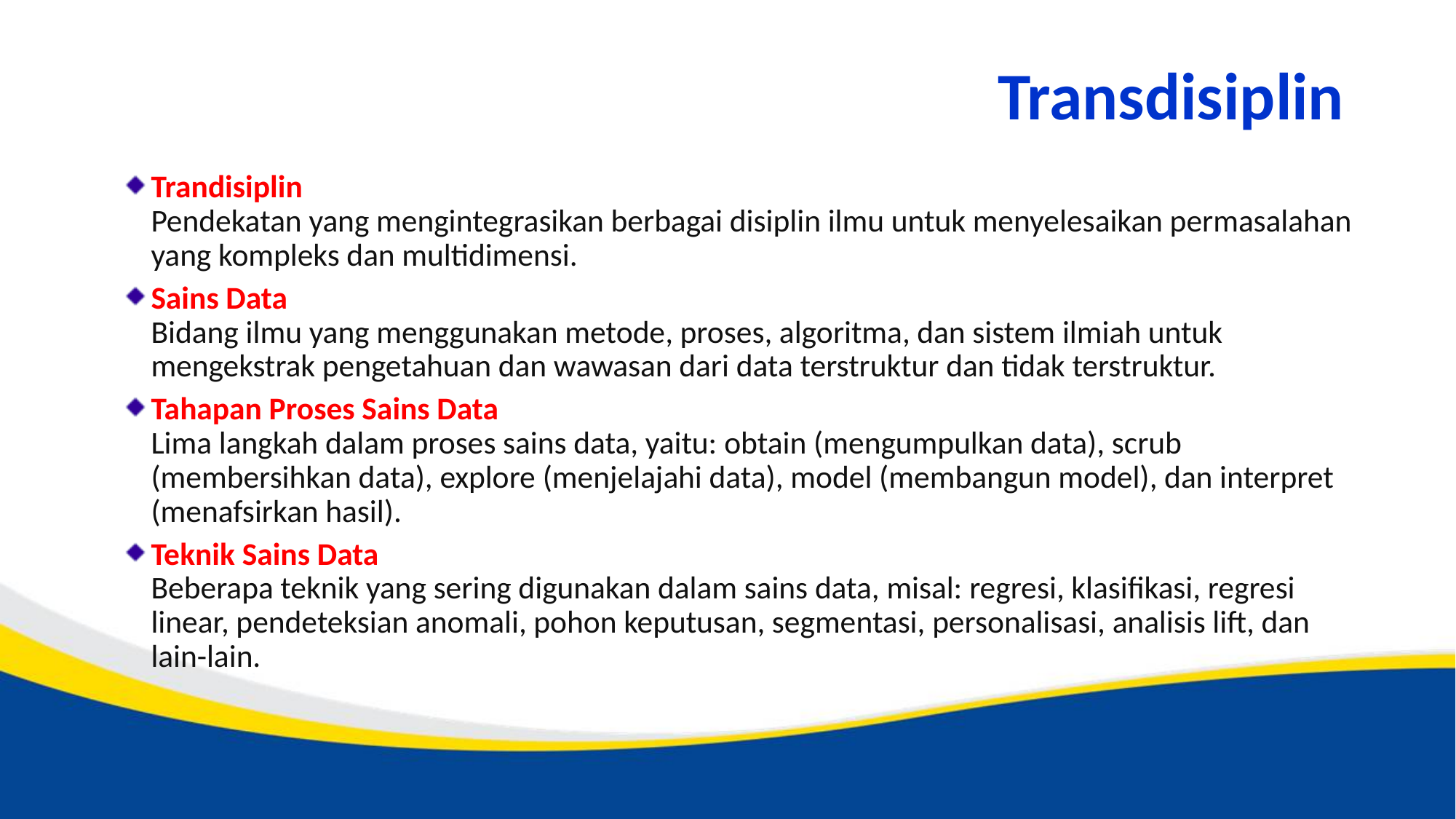

# Transdisiplin
Trandisiplin
	Pendekatan yang mengintegrasikan berbagai disiplin ilmu untuk menyelesaikan permasalahan yang kompleks dan multidimensi.
Sains Data
	Bidang ilmu yang menggunakan metode, proses, algoritma, dan sistem ilmiah untuk mengekstrak pengetahuan dan wawasan dari data terstruktur dan tidak terstruktur.
Tahapan Proses Sains Data
	Lima langkah dalam proses sains data, yaitu: obtain (mengumpulkan data), scrub (membersihkan data), explore (menjelajahi data), model (membangun model), dan interpret (menafsirkan hasil).
Teknik Sains Data
	Beberapa teknik yang sering digunakan dalam sains data, misal: regresi, klasifikasi, regresi linear, pendeteksian anomali, pohon keputusan, segmentasi, personalisasi, analisis lift, dan lain-lain.